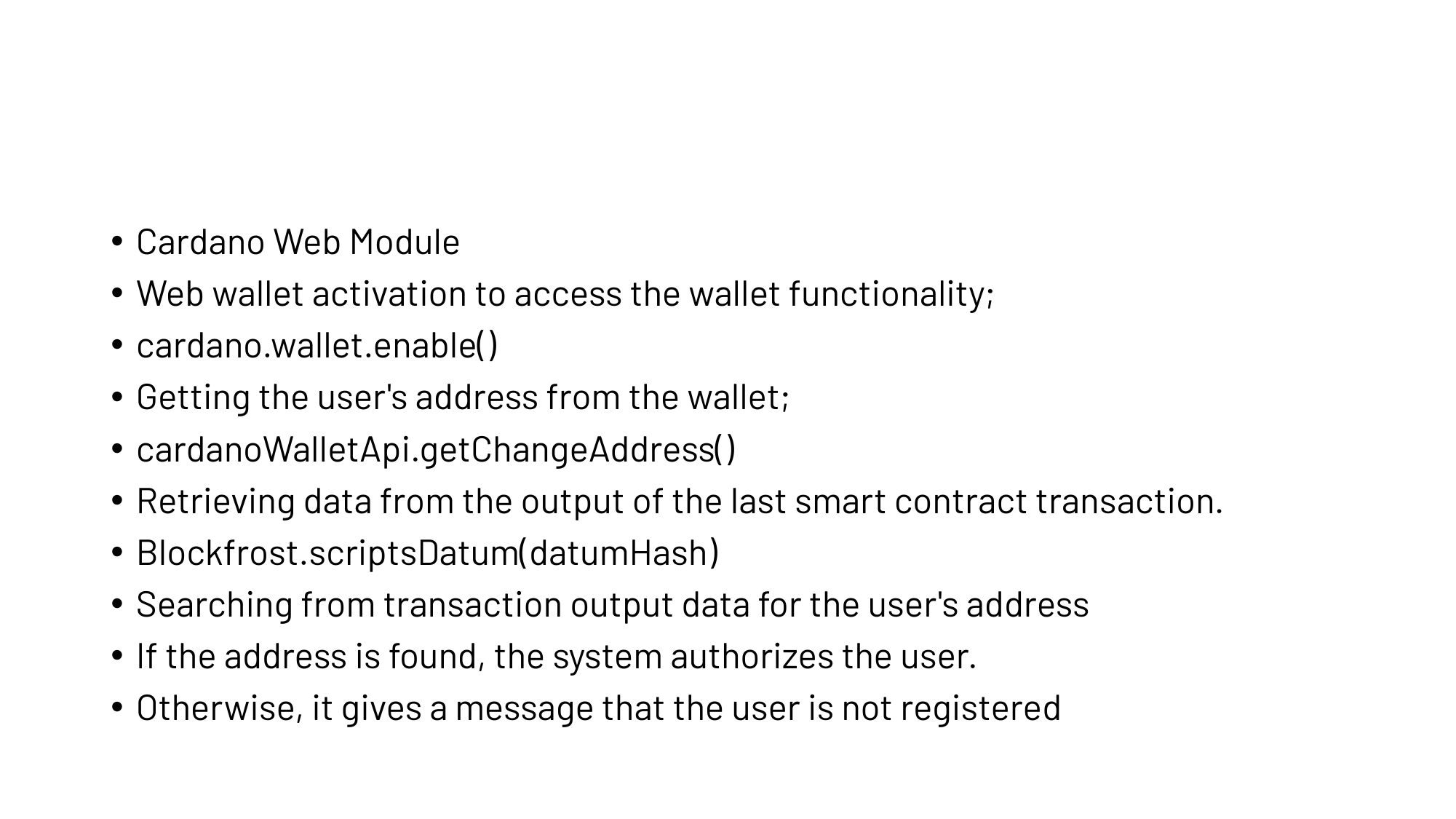

#
Cardano Web Module
Web wallet activation to access the wallet functionality;
cardano.wallet.enable()
Getting the user's address from the wallet;
cardanoWalletApi.getChangeAddress()
Retrieving data from the output of the last smart contract transaction.
Blockfrost.scriptsDatum(datumHash)
Searching from transaction output data for the user's address
If the address is found, the system authorizes the user.
Otherwise, it gives a message that the user is not registered